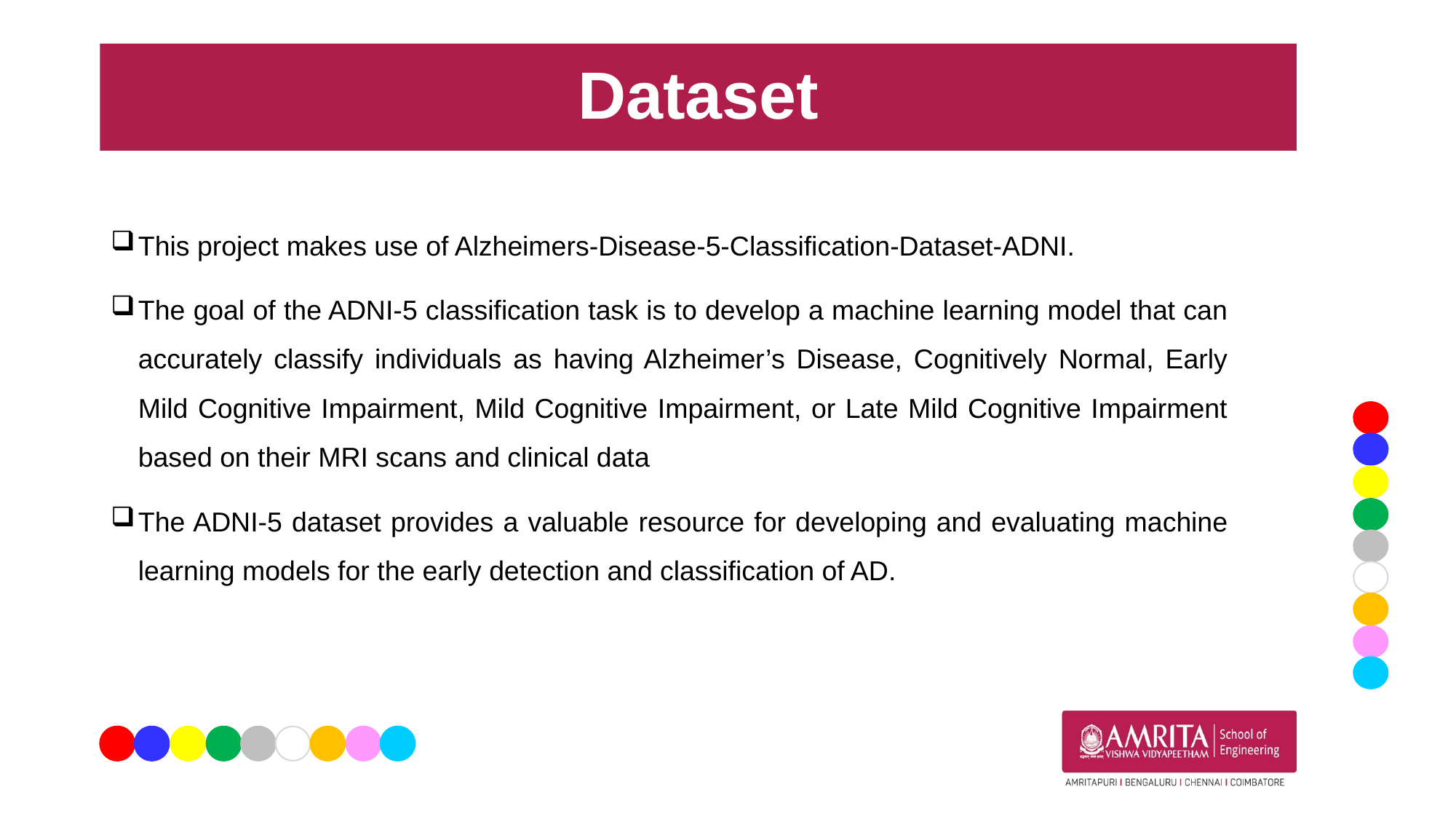

# Dataset
This project makes use of Alzheimers-Disease-5-Classification-Dataset-ADNI.
The goal of the ADNI-5 classification task is to develop a machine learning model that can accurately classify individuals as having Alzheimer’s Disease, Cognitively Normal, Early Mild Cognitive Impairment, Mild Cognitive Impairment, or Late Mild Cognitive Impairment based on their MRI scans and clinical data
The ADNI-5 dataset provides a valuable resource for developing and evaluating machine learning models for the early detection and classification of AD.